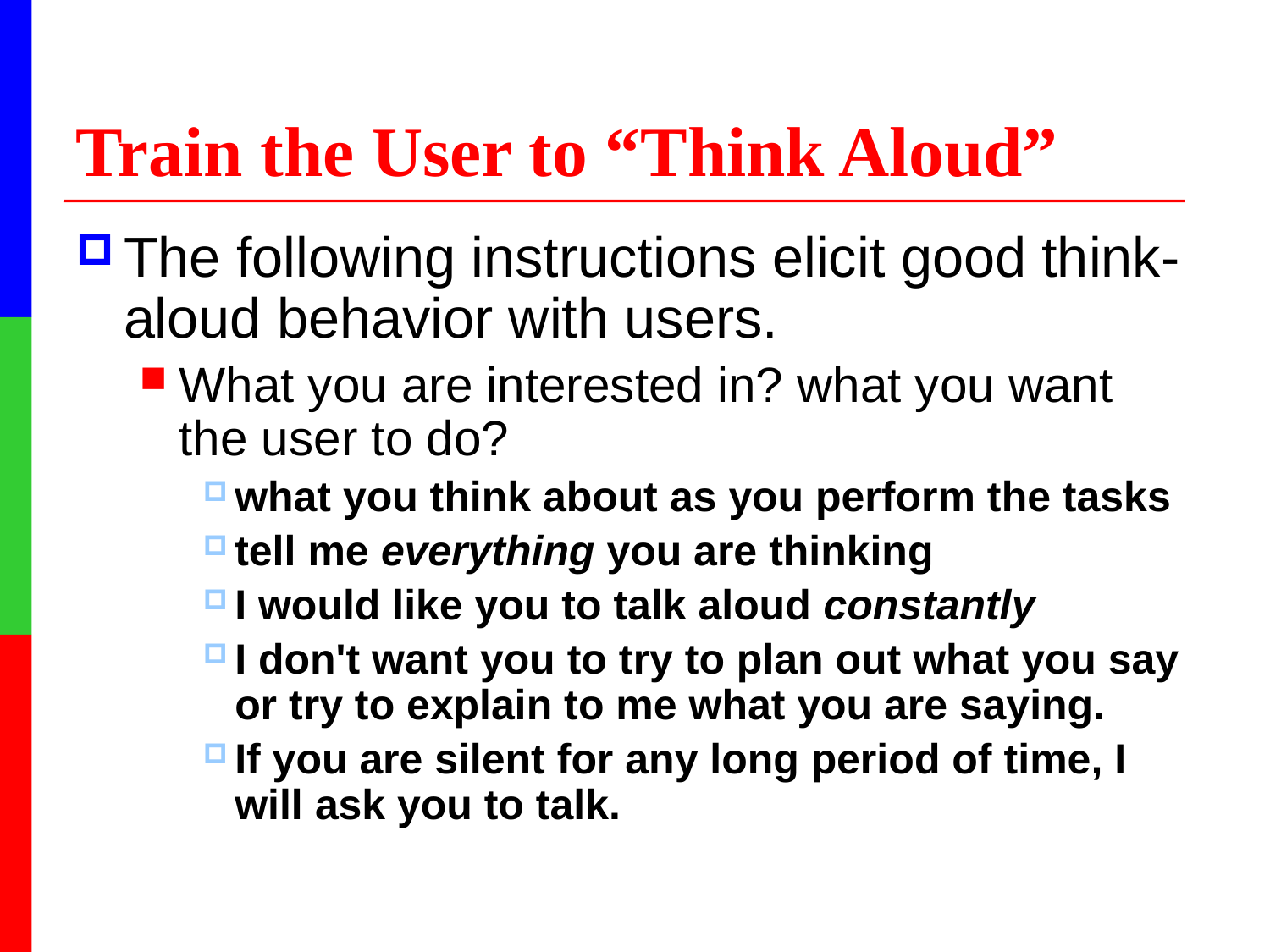

# Train the User to “Think Aloud”
The following instructions elicit good think-aloud behavior with users.
What you are interested in? what you want the user to do?
what you think about as you perform the tasks
tell me everything you are thinking
I would like you to talk aloud constantly
I don't want you to try to plan out what you say or try to explain to me what you are saying.
If you are silent for any long period of time, I will ask you to talk.